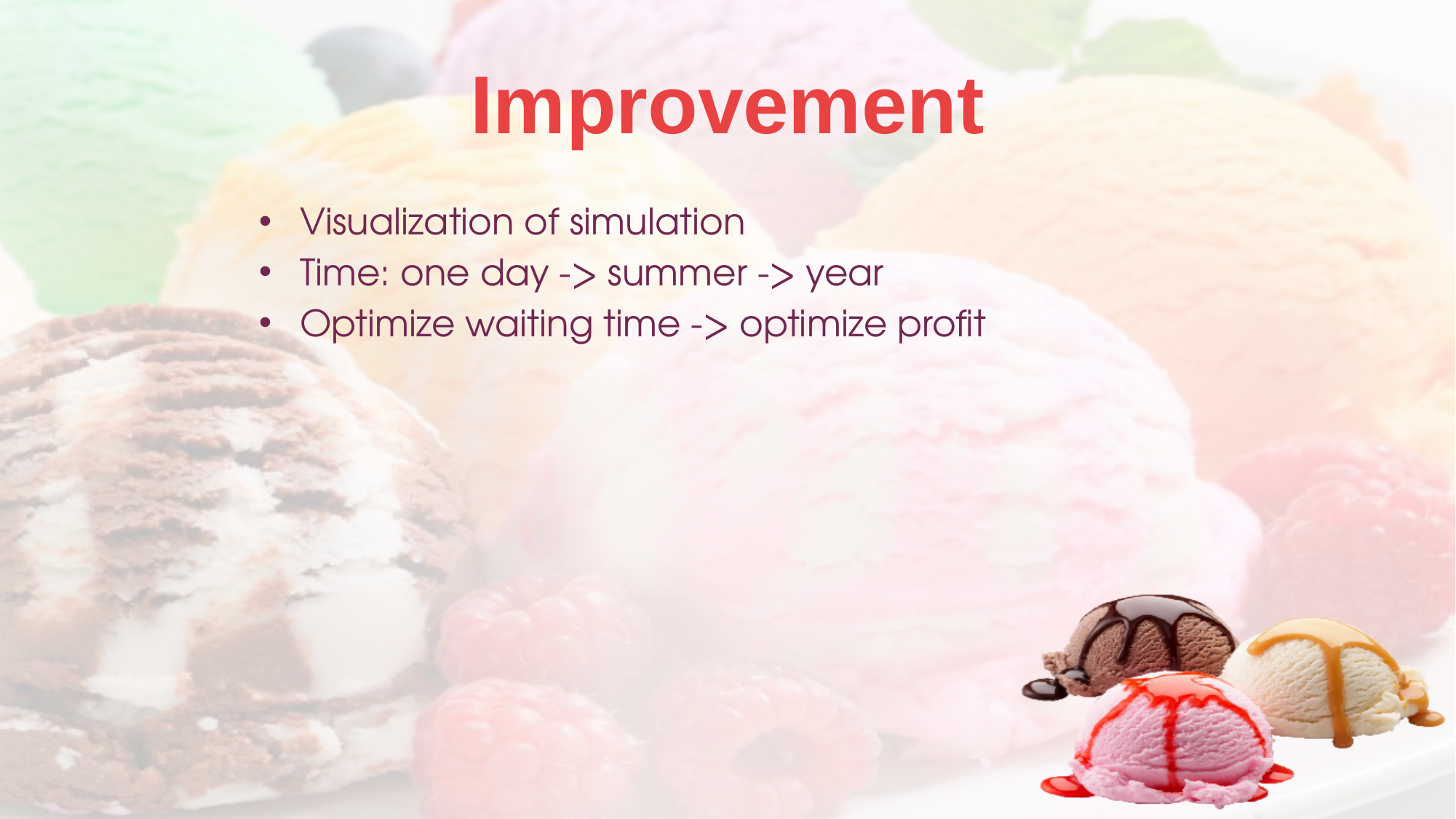

# Improvement
Visualization of simulation
Time: one day -> summer -> year
Optimize waiting time -> optimize profit